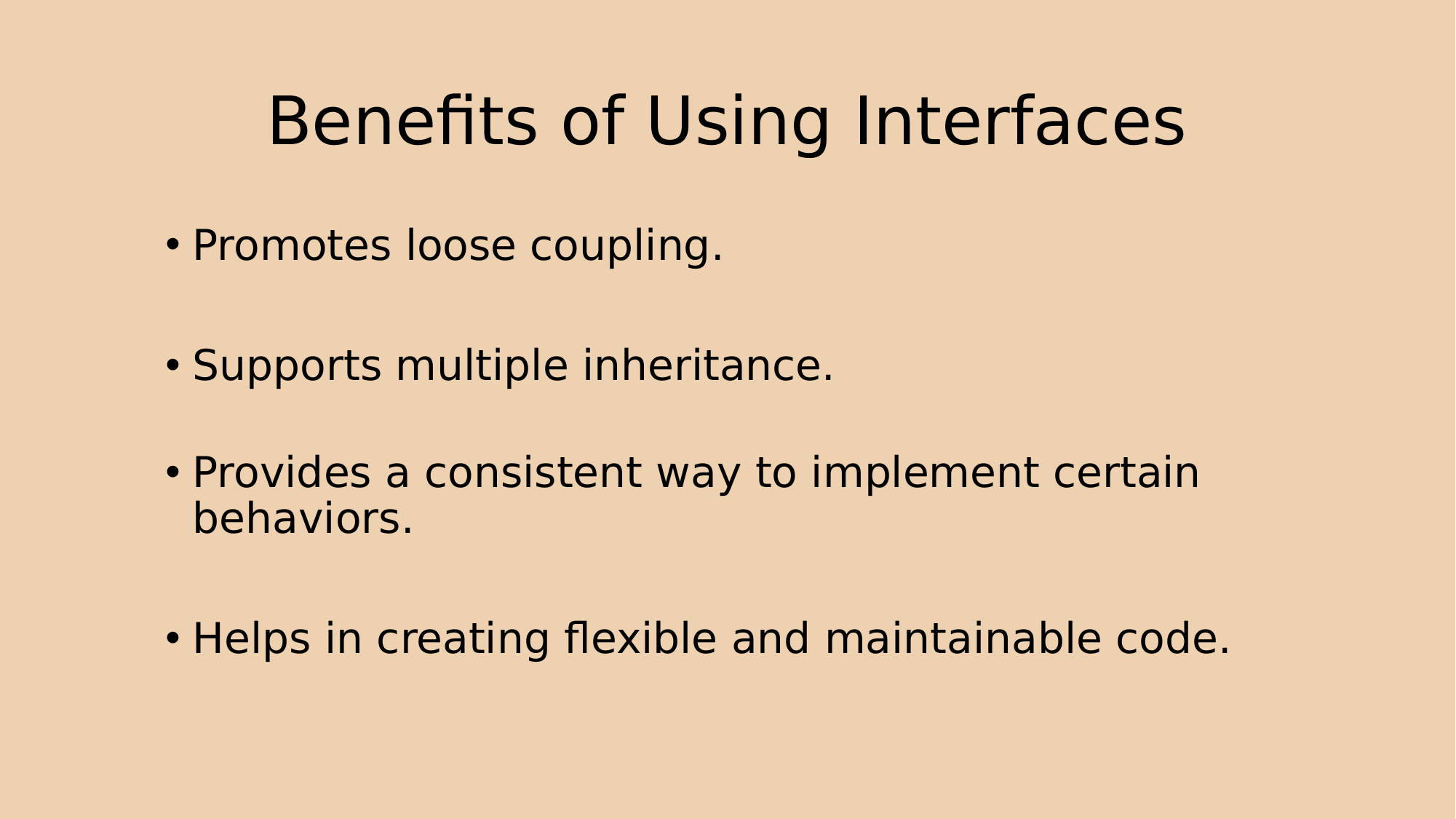

# Benefits of Using Interfaces
Promotes loose coupling.

Supports multiple inheritance.

Provides a consistent way to implement certain behaviors.

Helps in creating flexible and maintainable code.